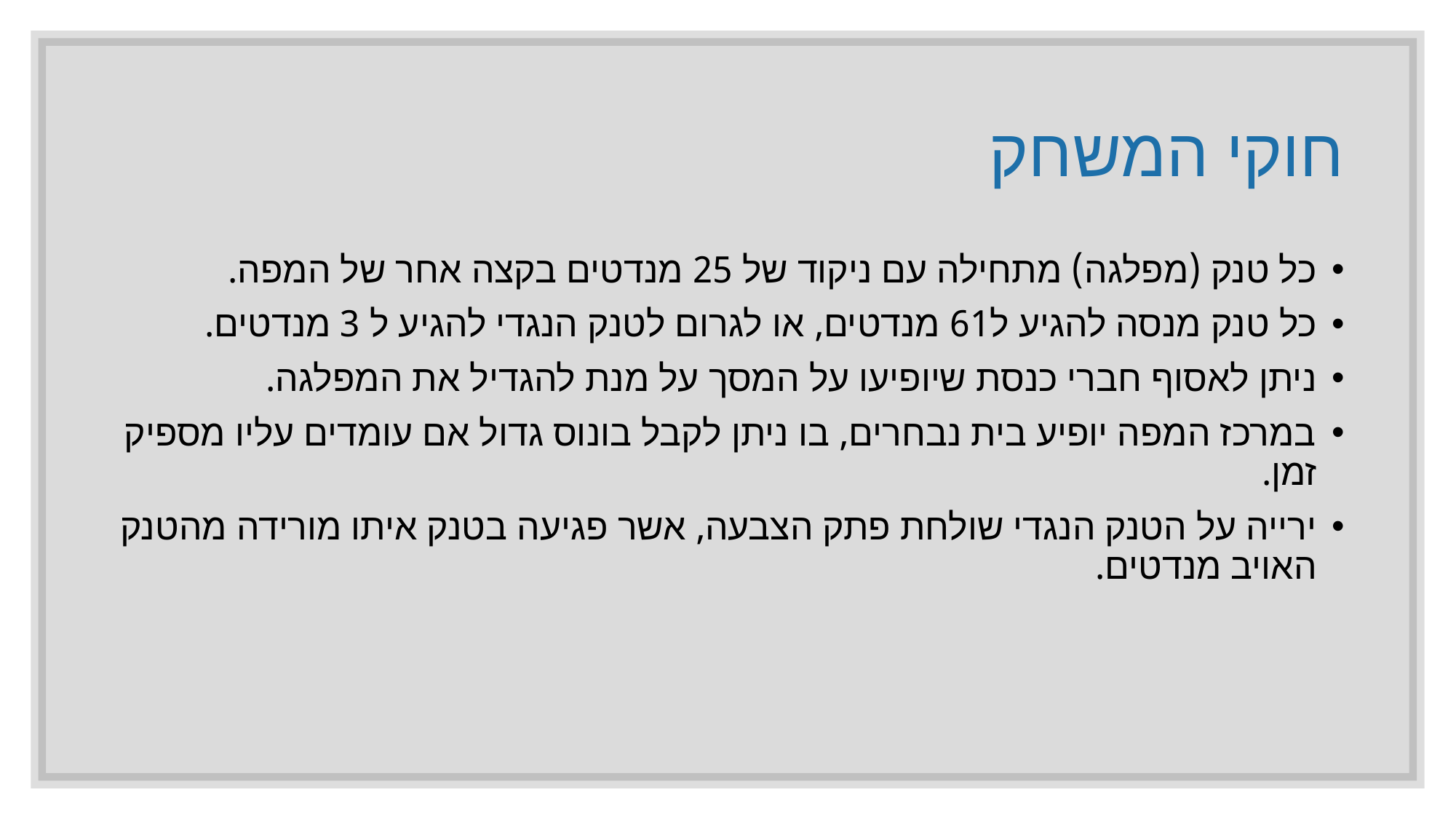

# חוקי המשחק
כל טנק (מפלגה) מתחילה עם ניקוד של 25 מנדטים בקצה אחר של המפה.
כל טנק מנסה להגיע ל61 מנדטים, או לגרום לטנק הנגדי להגיע ל 3 מנדטים.
ניתן לאסוף חברי כנסת שיופיעו על המסך על מנת להגדיל את המפלגה.
במרכז המפה יופיע בית נבחרים, בו ניתן לקבל בונוס גדול אם עומדים עליו מספיק זמן.
ירייה על הטנק הנגדי שולחת פתק הצבעה, אשר פגיעה בטנק איתו מורידה מהטנק האויב מנדטים.